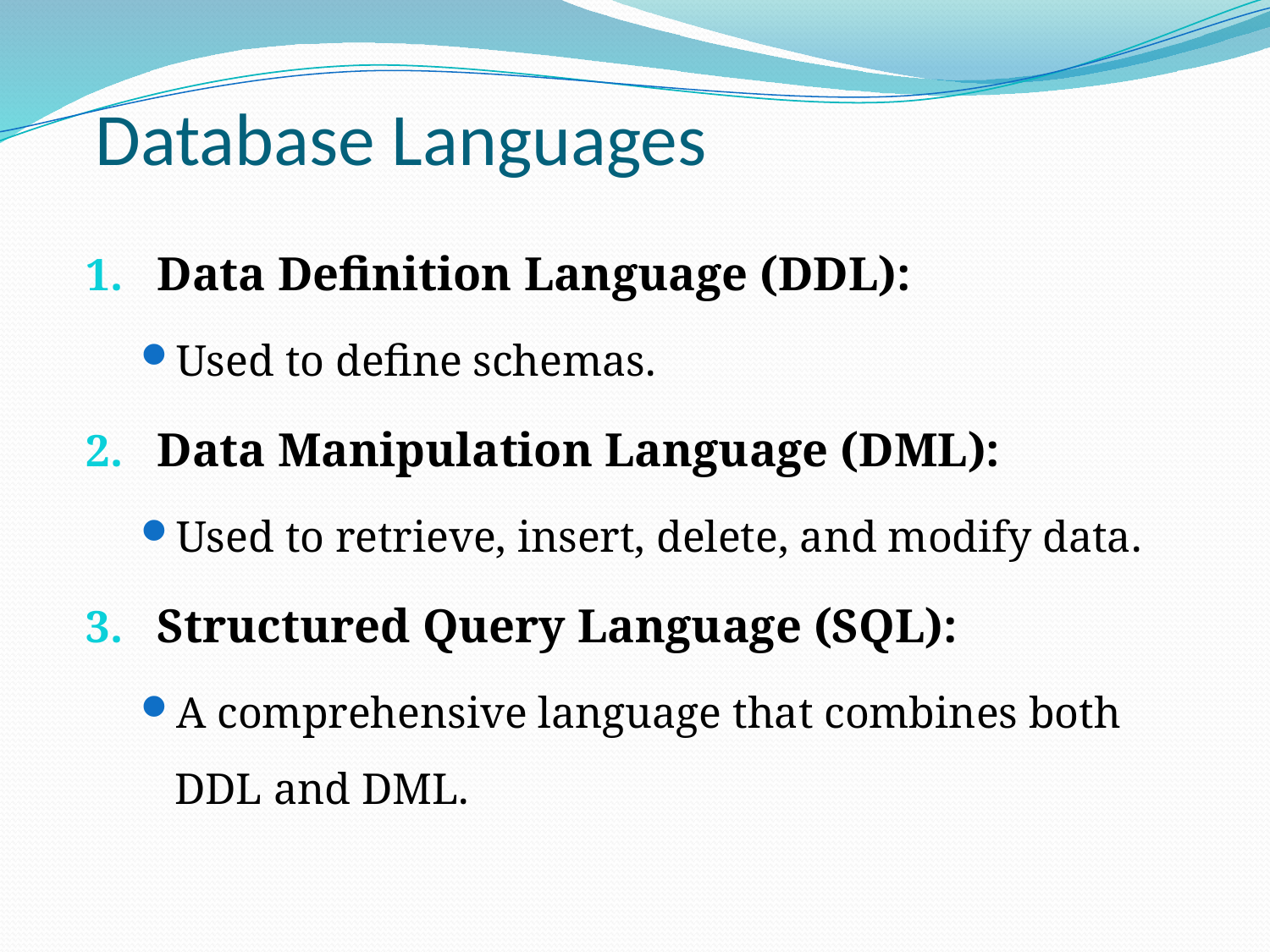

# Database Languages
Data Definition Language (DDL):
Used to define schemas.
Data Manipulation Language (DML):
Used to retrieve, insert, delete, and modify data.
Structured Query Language (SQL):
A comprehensive language that combines both DDL and DML.